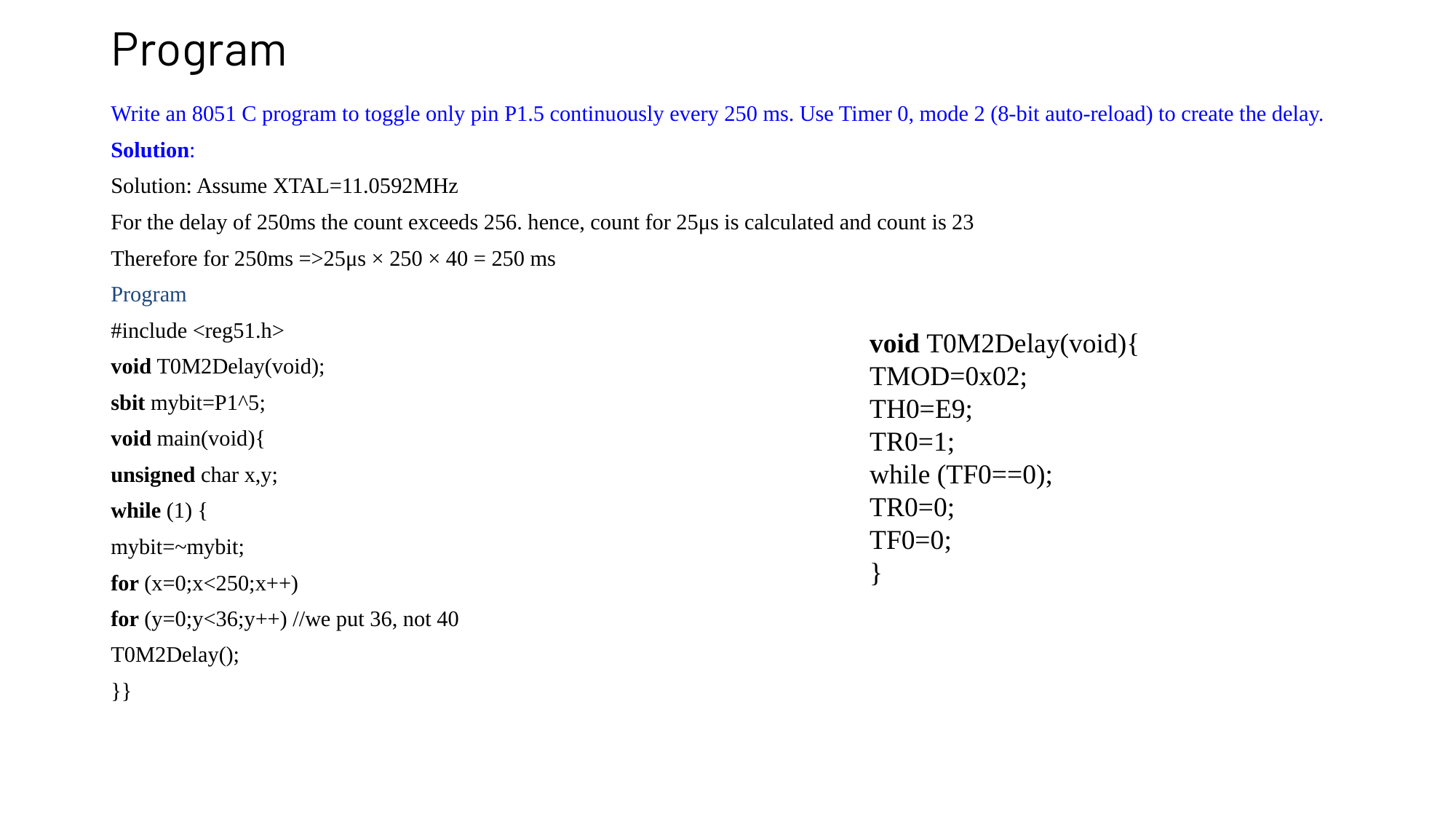

# Program
Write an 8051 C program to toggle only pin P1.5 continuously every 250 ms. Use Timer 0, mode 2 (8-bit auto-reload) to create the delay.
Solution:
Solution: Assume XTAL=11.0592MHz
For the delay of 250ms the count exceeds 256. hence, count for 25μs is calculated and count is 23
Therefore for 250ms =>25μs × 250 × 40 = 250 ms
Program
#include <reg51.h>
void T0M2Delay(void);
sbit mybit=P1^5;
void main(void){
unsigned char x,y;
while (1) {
mybit=~mybit;
for (x=0;x<250;x++)
for (y=0;y<36;y++) //we put 36, not 40
T0M2Delay();
}}
void T0M2Delay(void){
TMOD=0x02;
TH0=E9;
TR0=1;
while (TF0==0);
TR0=0;
TF0=0;
}